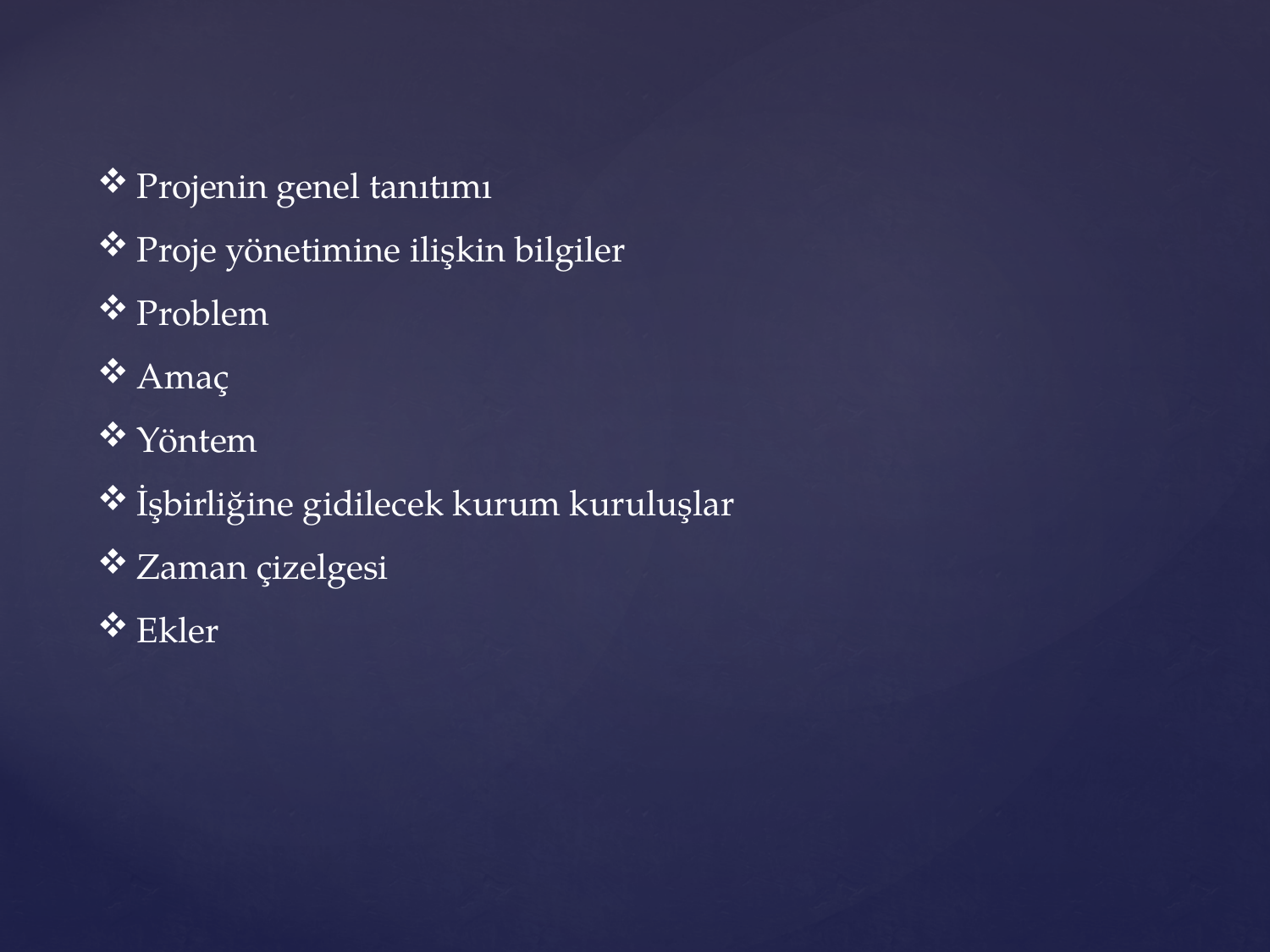

Projenin genel tanıtımı
Proje yönetimine ilişkin bilgiler
Problem
Amaç
Yöntem
İşbirliğine gidilecek kurum kuruluşlar
Zaman çizelgesi
Ekler